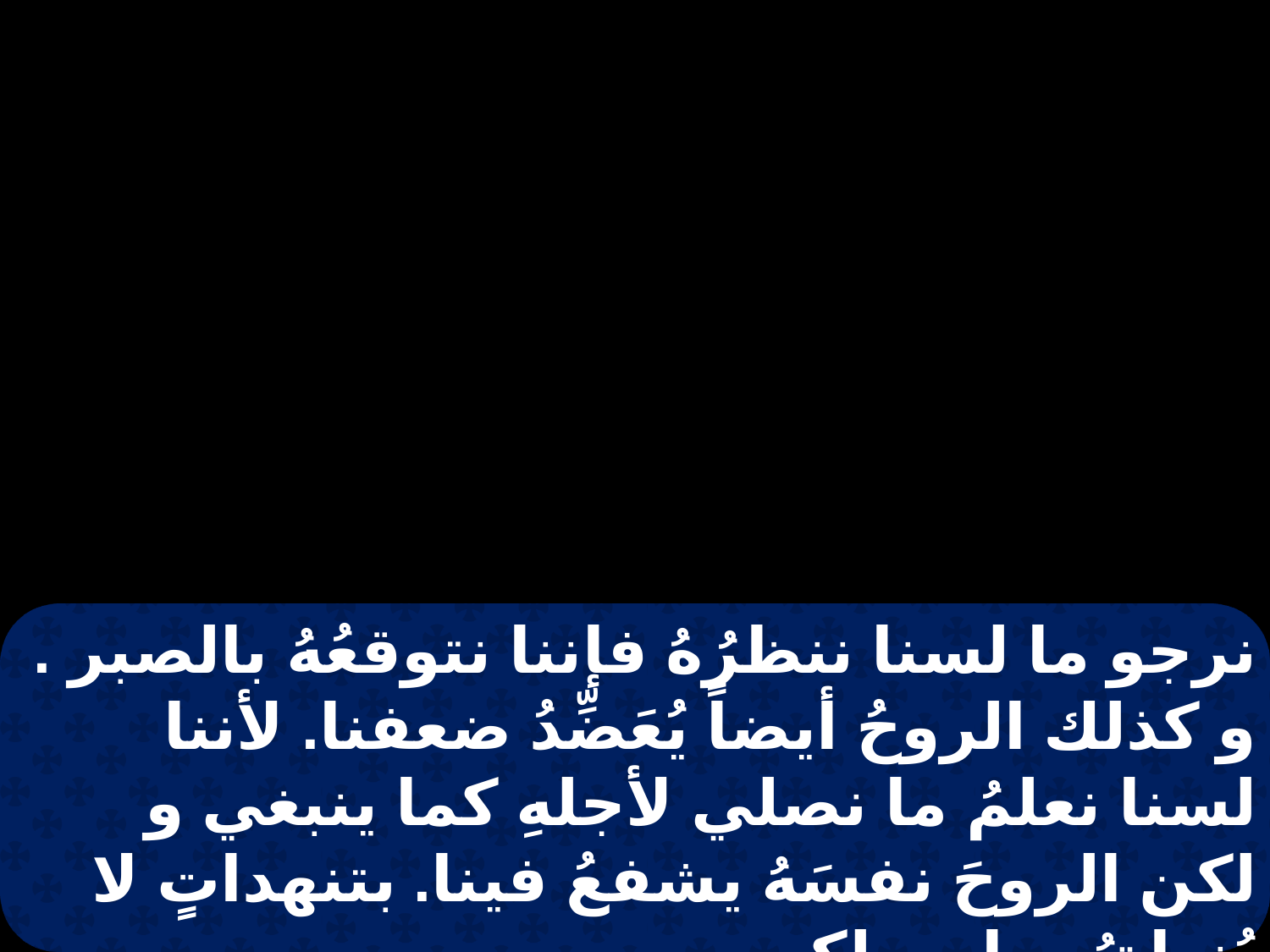

نرجو ما لسنا ننظرُهُ فإننا نتوقعُهُ بالصبر . و كذلك الروحُ أيضاً يُعَضِّدُ ضعفنا. لأننا لسنا نعلمُ ما نصلي لأجلهِ كما ينبغي و لكن الروحَ نفسَهُ يشفعُ فينا. بتنهداتٍ لا يُنطقُ بها . و لكن